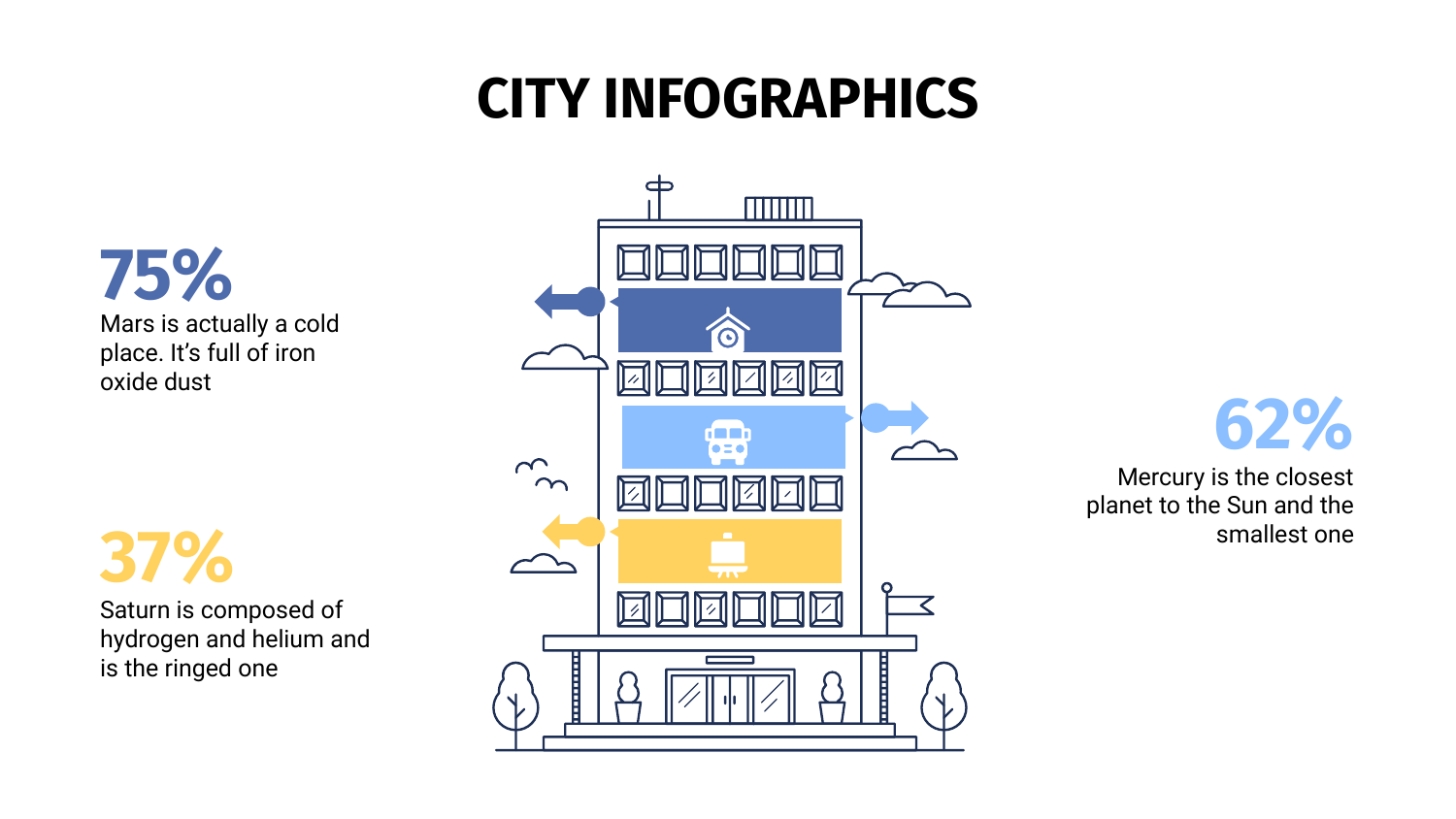

CITY INFOGRAPHICS

75%
Mars is actually a cold place. It’s full of iron oxide dust

62%

Mercury is the closest planet to the Sun and the smallest one

37%

Saturn is composed of hydrogen and helium and is the ringed one